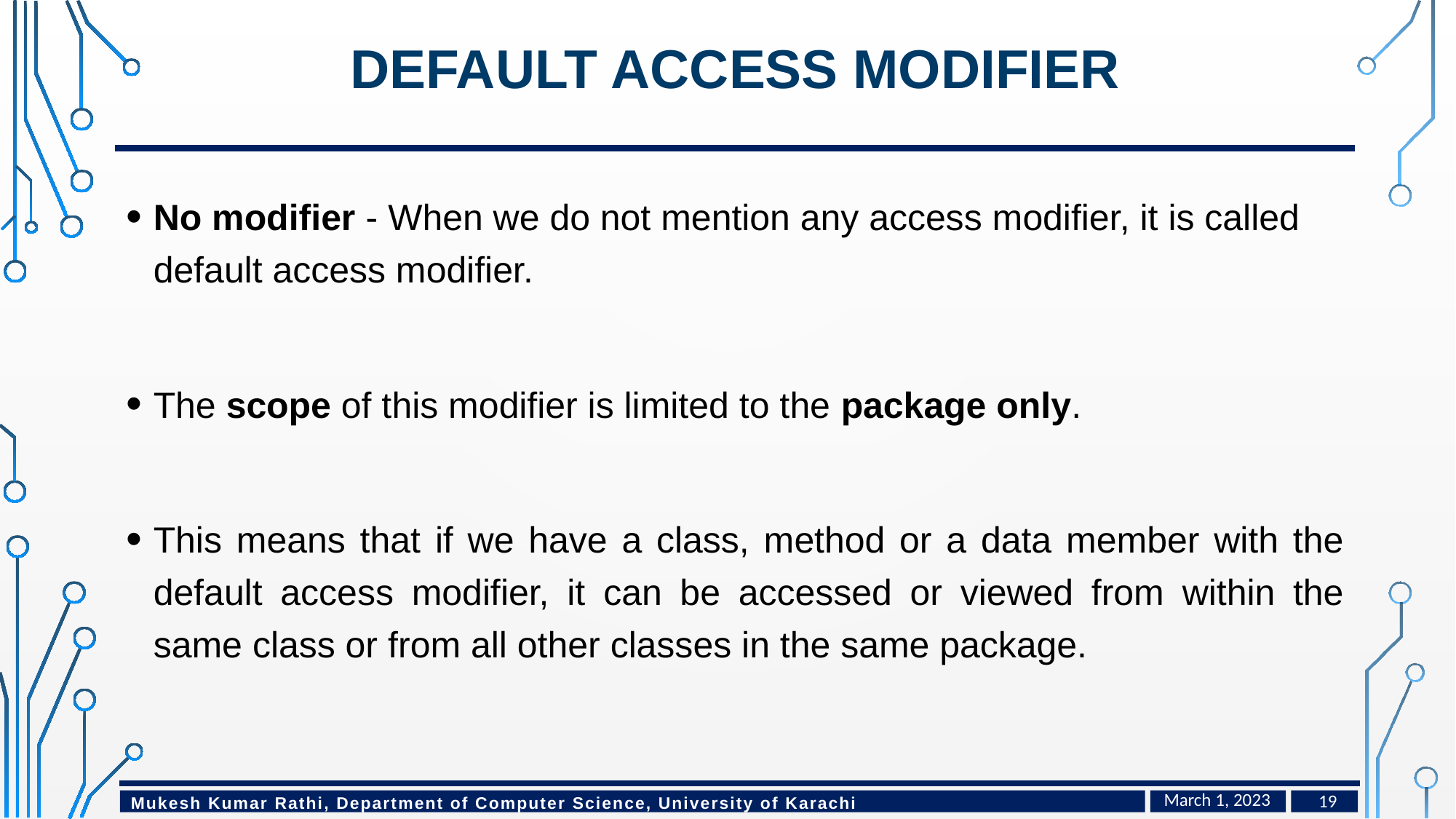

# Default access modifier
No modifier - When we do not mention any access modifier, it is called default access modifier.

The scope of this modifier is limited to the package only.

This means that if we have a class, method or a data member with the default access modifier, it can be accessed or viewed from within the same class or from all other classes in the same package.
March 1, 2023
19